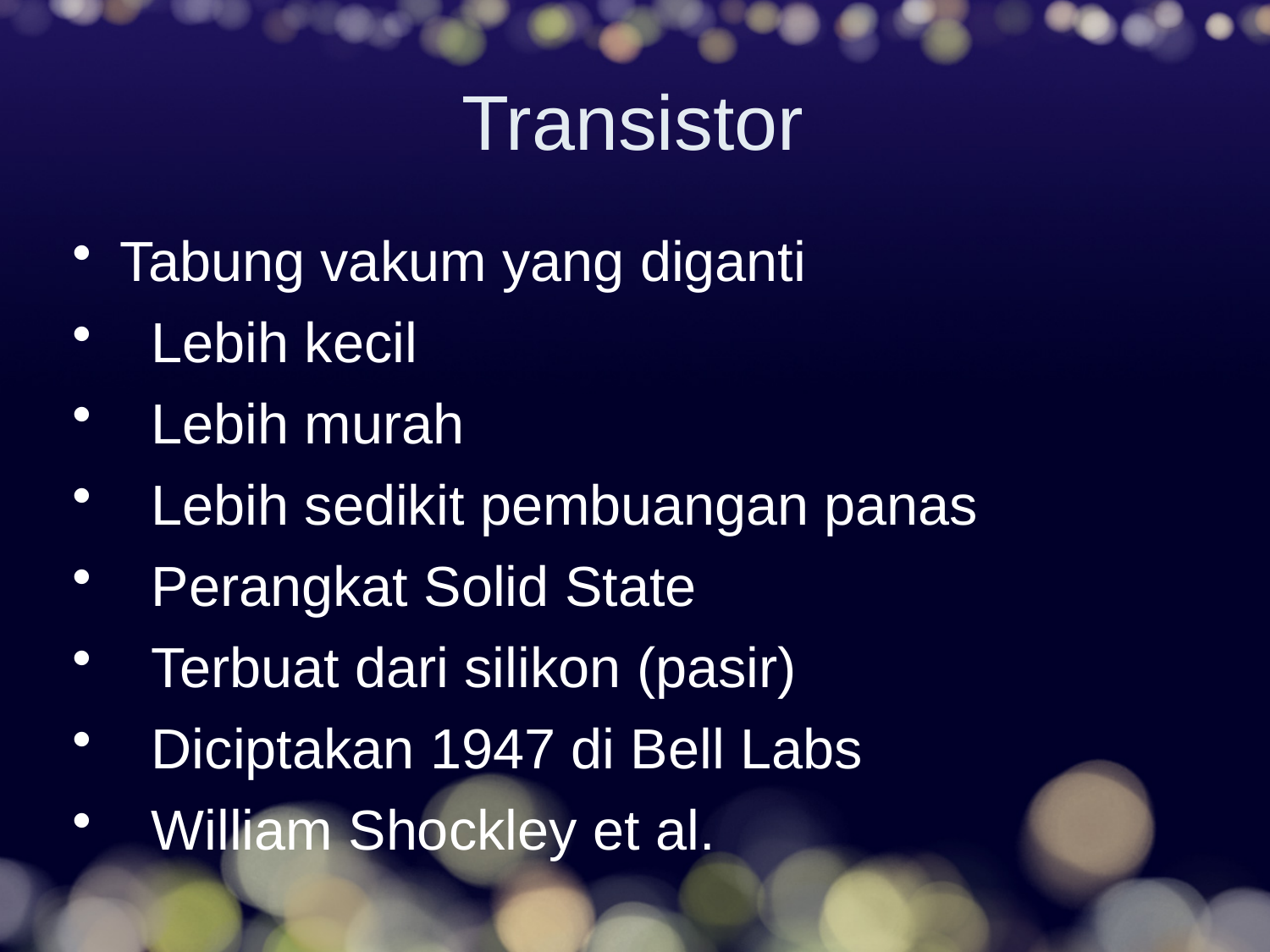

# Transistor
Tabung vakum yang diganti
  Lebih kecil
  Lebih murah
  Lebih sedikit pembuangan panas
  Perangkat Solid State
  Terbuat dari silikon (pasir)
  Diciptakan 1947 di Bell Labs
  William Shockley et al.